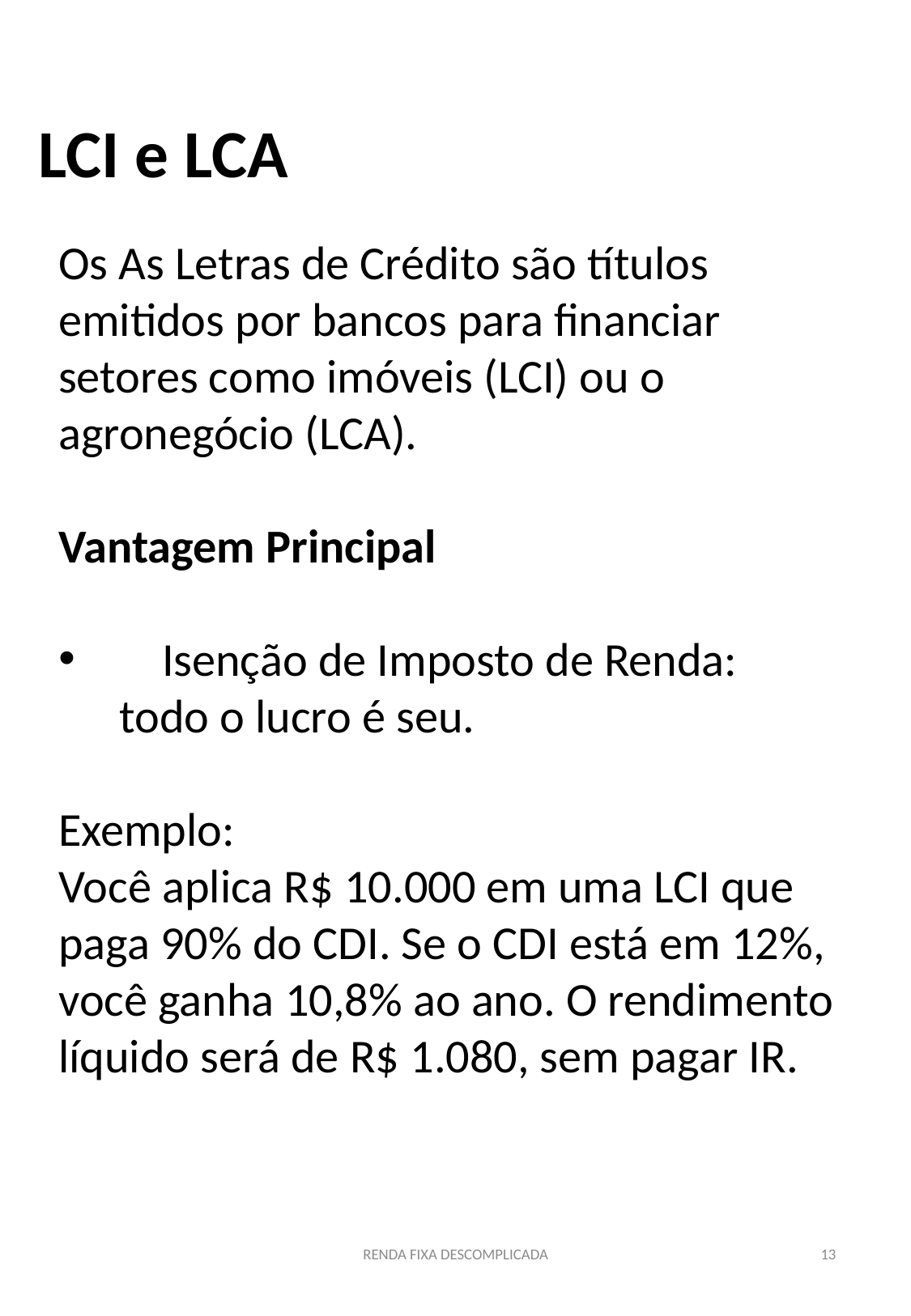

LCI e LCA
Os As Letras de Crédito são títulos emitidos por bancos para financiar setores como imóveis (LCI) ou o agronegócio (LCA).

Vantagem Principal

    Isenção de Imposto de Renda: todo o lucro é seu.

Exemplo:
Você aplica R$ 10.000 em uma LCI que paga 90% do CDI. Se o CDI está em 12%, você ganha 10,8% ao ano. O rendimento líquido será de R$ 1.080, sem pagar IR.
RENDA FIXA DESCOMPLICADA
13